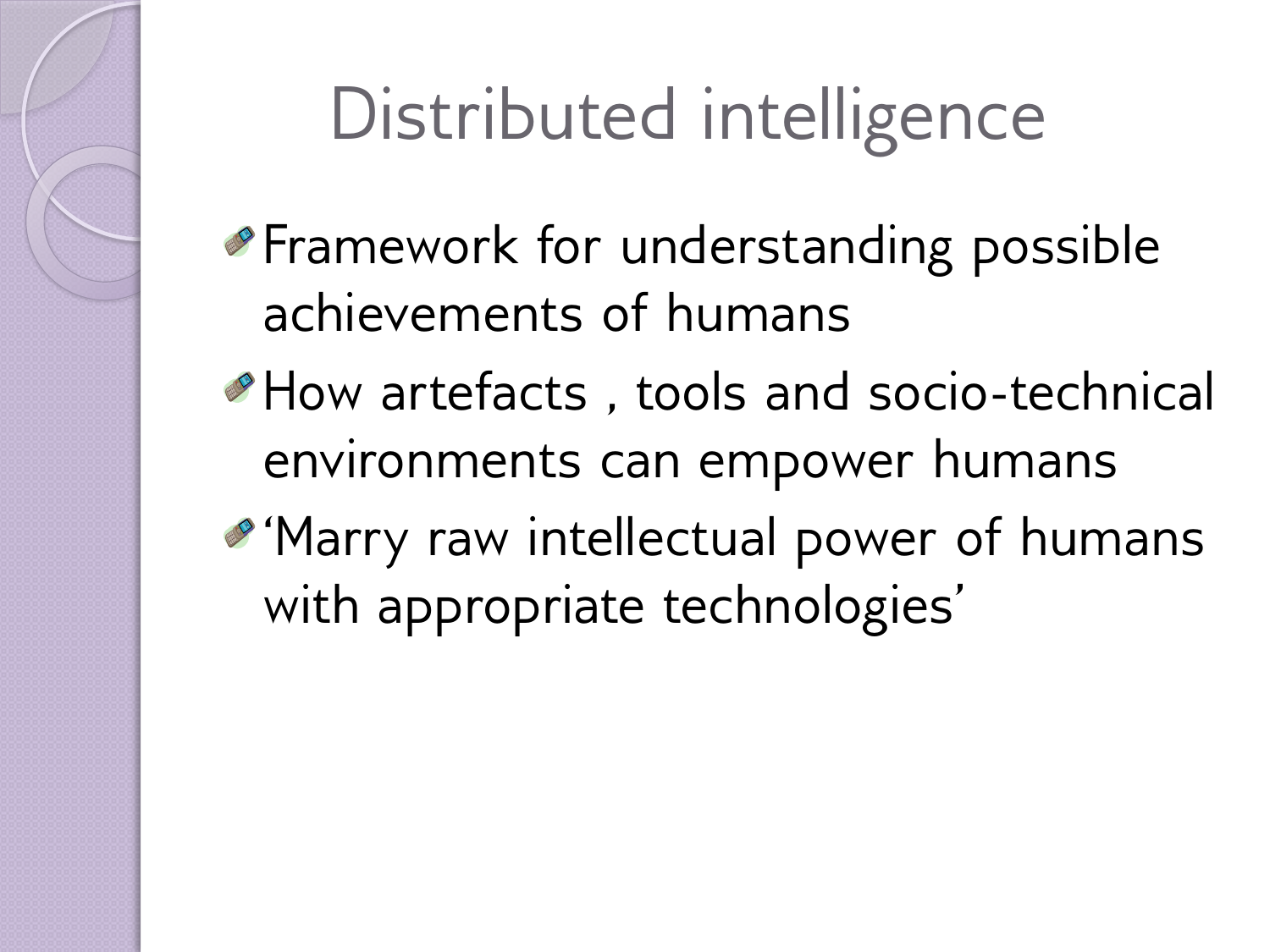

# Distributed intelligence
Framework for understanding possible achievements of humans
How artefacts , tools and socio-technical environments can empower humans
‘Marry raw intellectual power of humans with appropriate technologies’